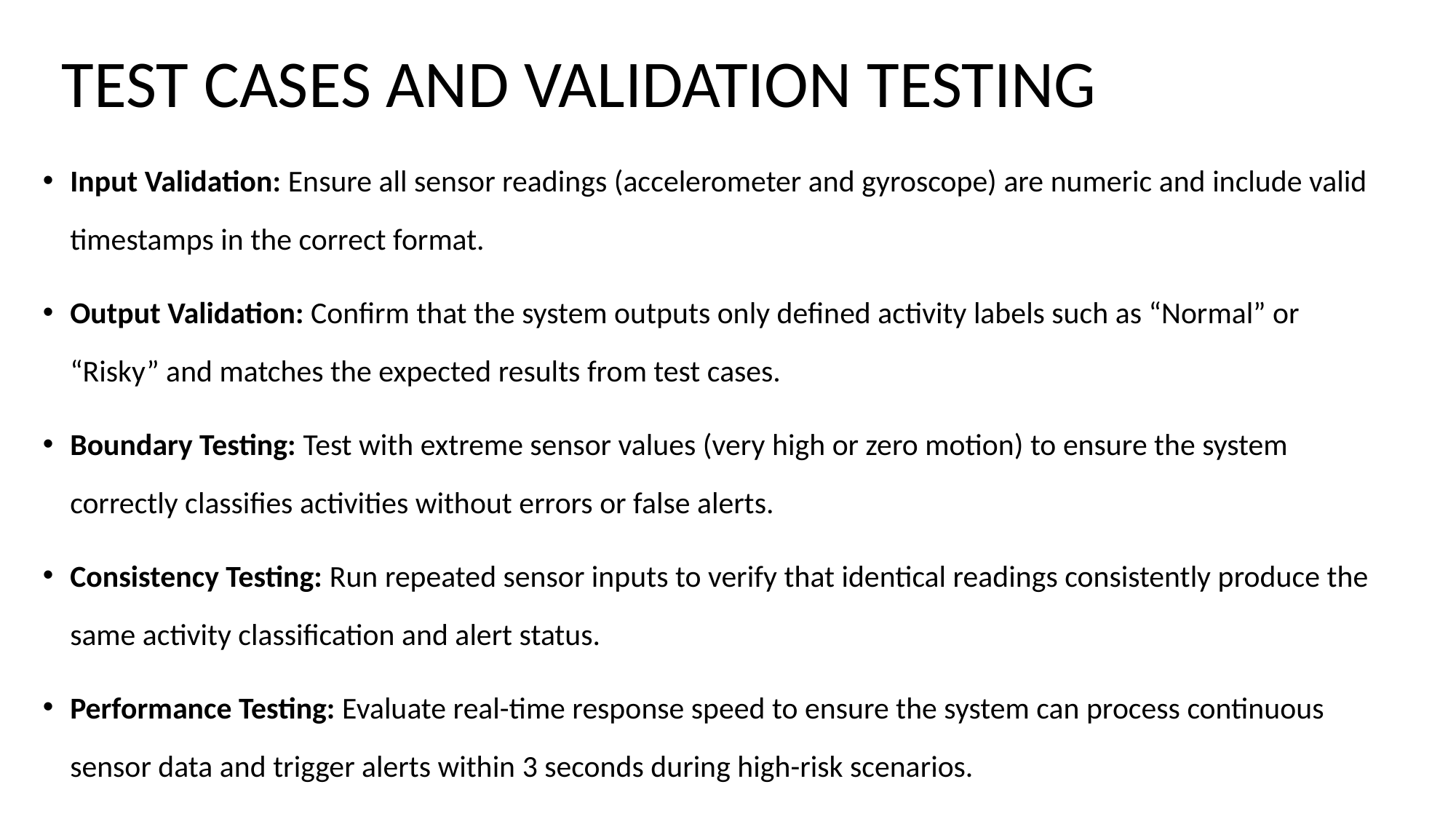

# TEST CASES AND VALIDATION TESTING
Input Validation: Ensure all sensor readings (accelerometer and gyroscope) are numeric and include valid timestamps in the correct format.
Output Validation: Confirm that the system outputs only defined activity labels such as “Normal” or “Risky” and matches the expected results from test cases.
Boundary Testing: Test with extreme sensor values (very high or zero motion) to ensure the system correctly classifies activities without errors or false alerts.
Consistency Testing: Run repeated sensor inputs to verify that identical readings consistently produce the same activity classification and alert status.
Performance Testing: Evaluate real-time response speed to ensure the system can process continuous sensor data and trigger alerts within 3 seconds during high-risk scenarios.